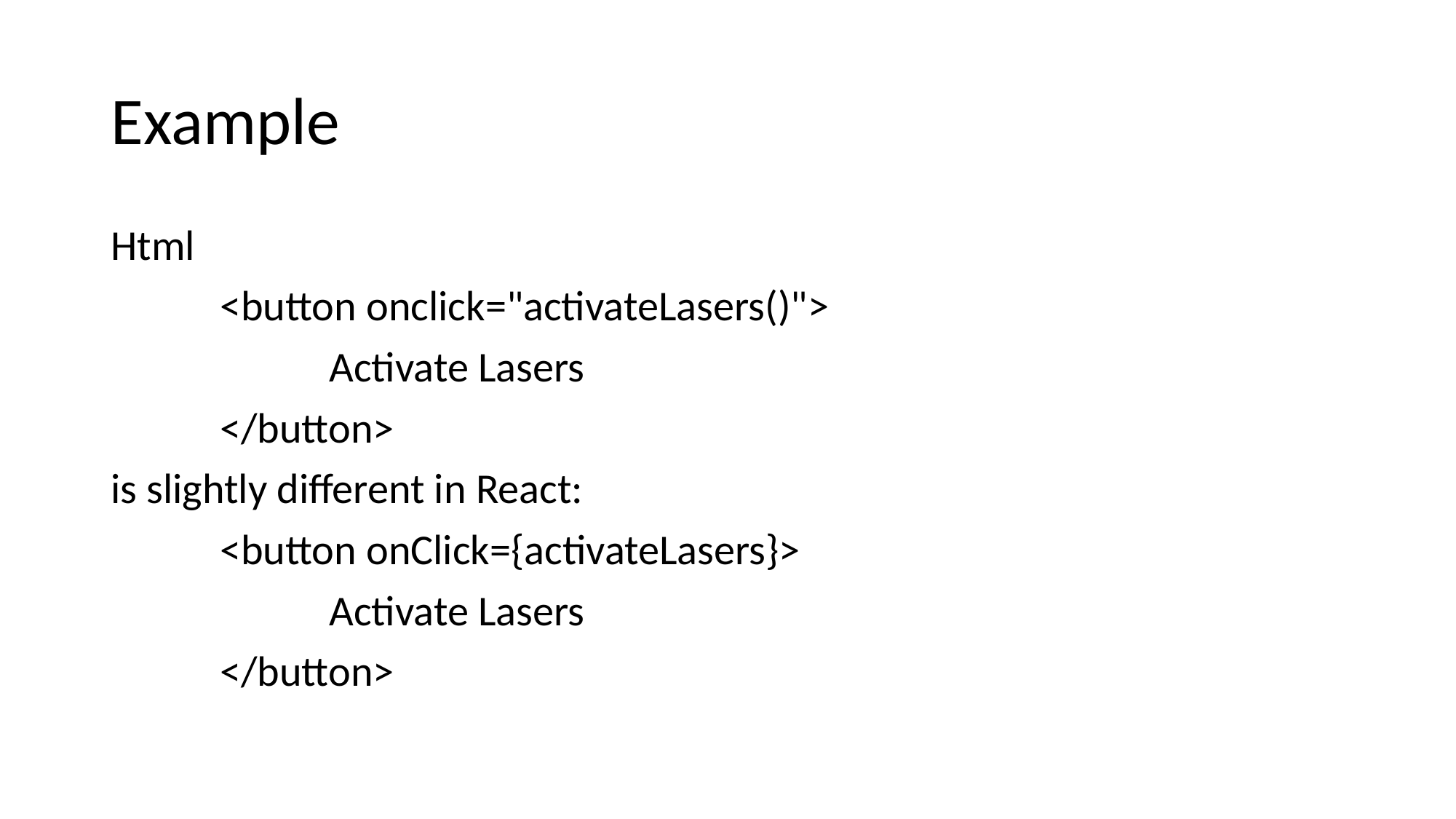

# Example
Html
	<button onclick="activateLasers()">
   		Activate Lasers
	</button>
is slightly different in React:
	<button onClick={activateLasers}>
  		Activate Lasers
	</button>